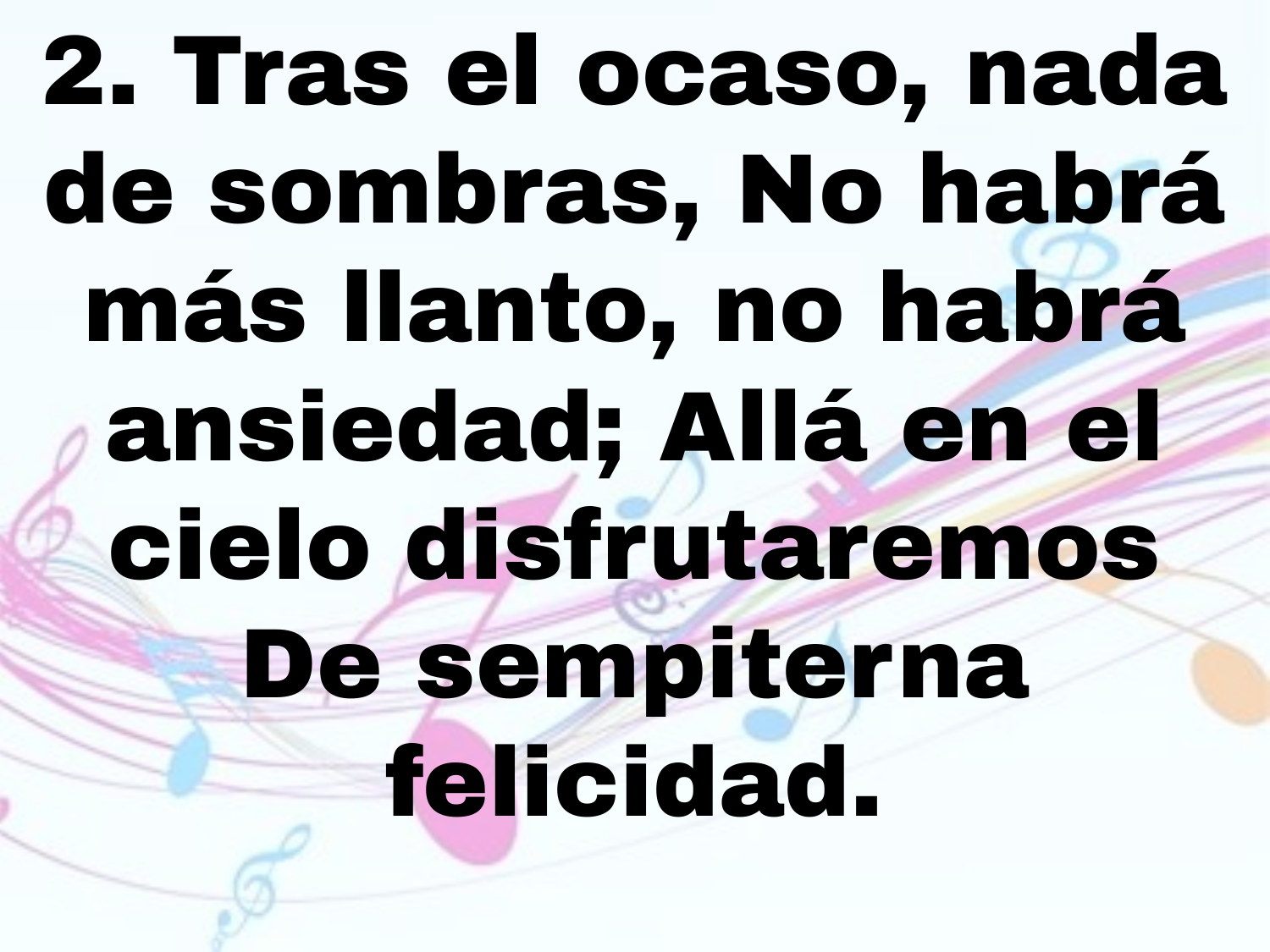

2. Tras el ocaso, nada de sombras, No habrá más llanto, no habrá ansiedad; Allá en el cielo disfrutaremos
De sempiterna felicidad.